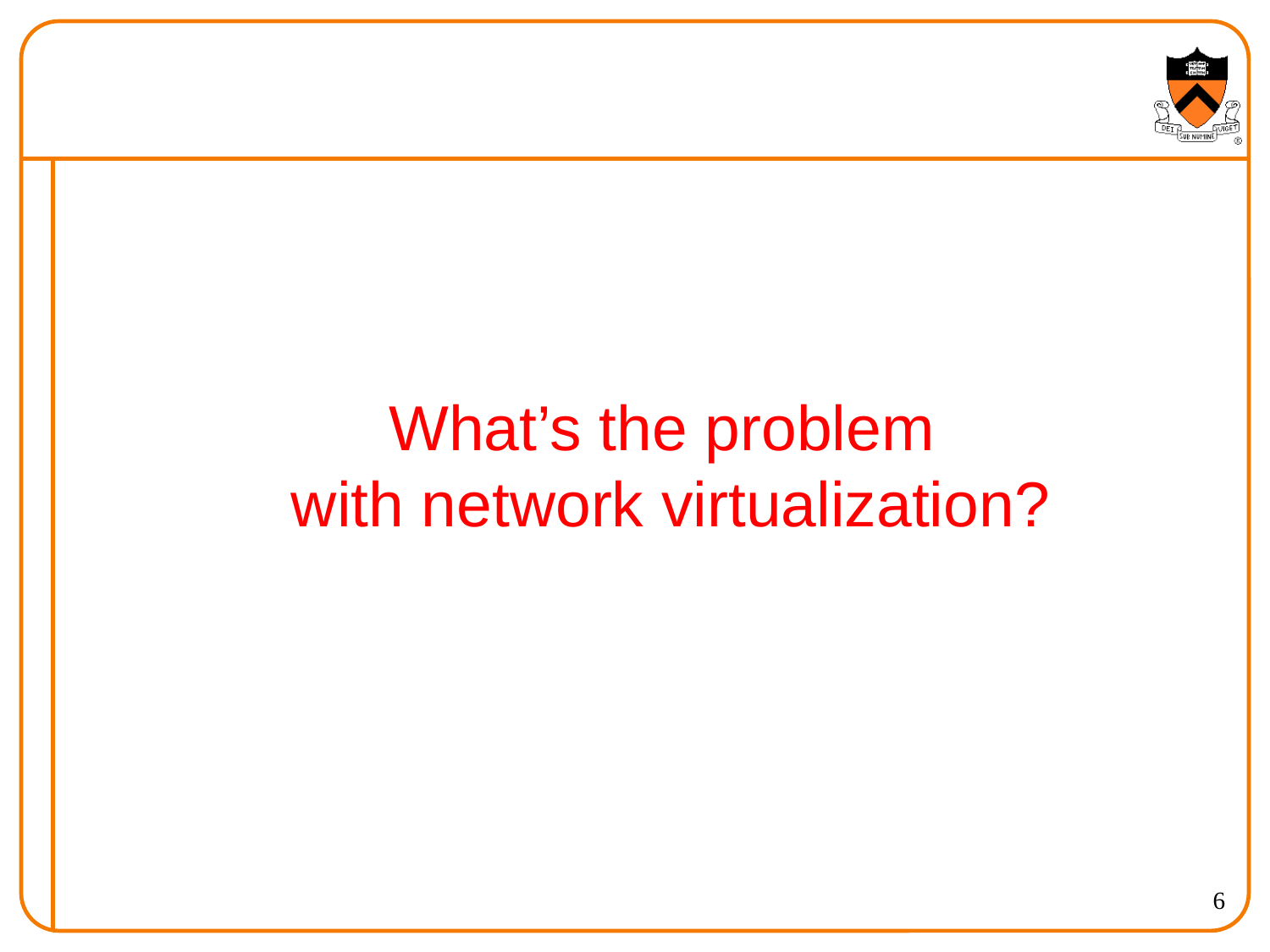

What’s the problem
with network virtualization?
6